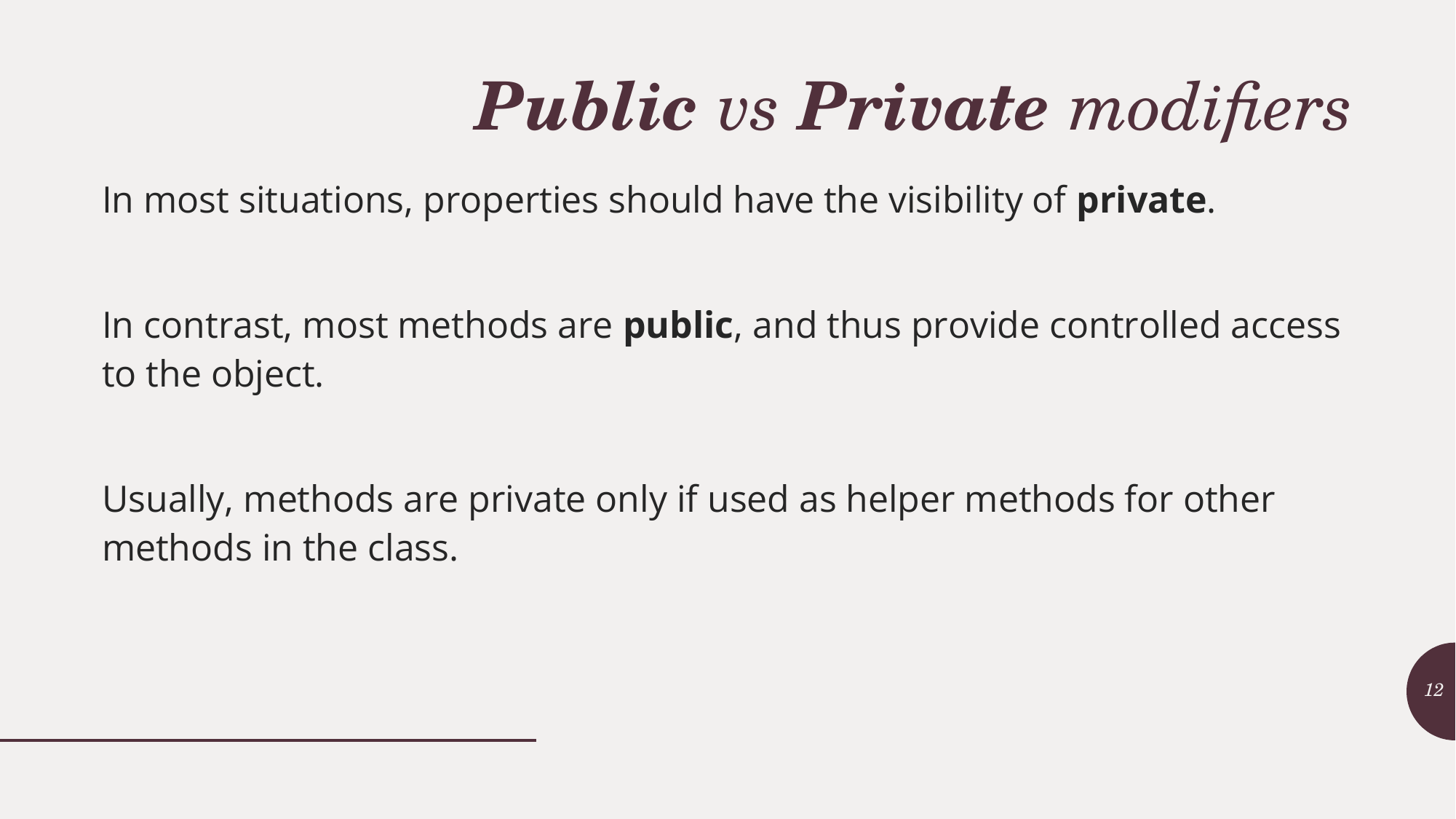

# Public vs Private modifiers
In most situations, properties should have the visibility of private.

In contrast, most methods are public, and thus provide controlled access to the object.

Usually, methods are private only if used as helper methods for other methods in the class.
12